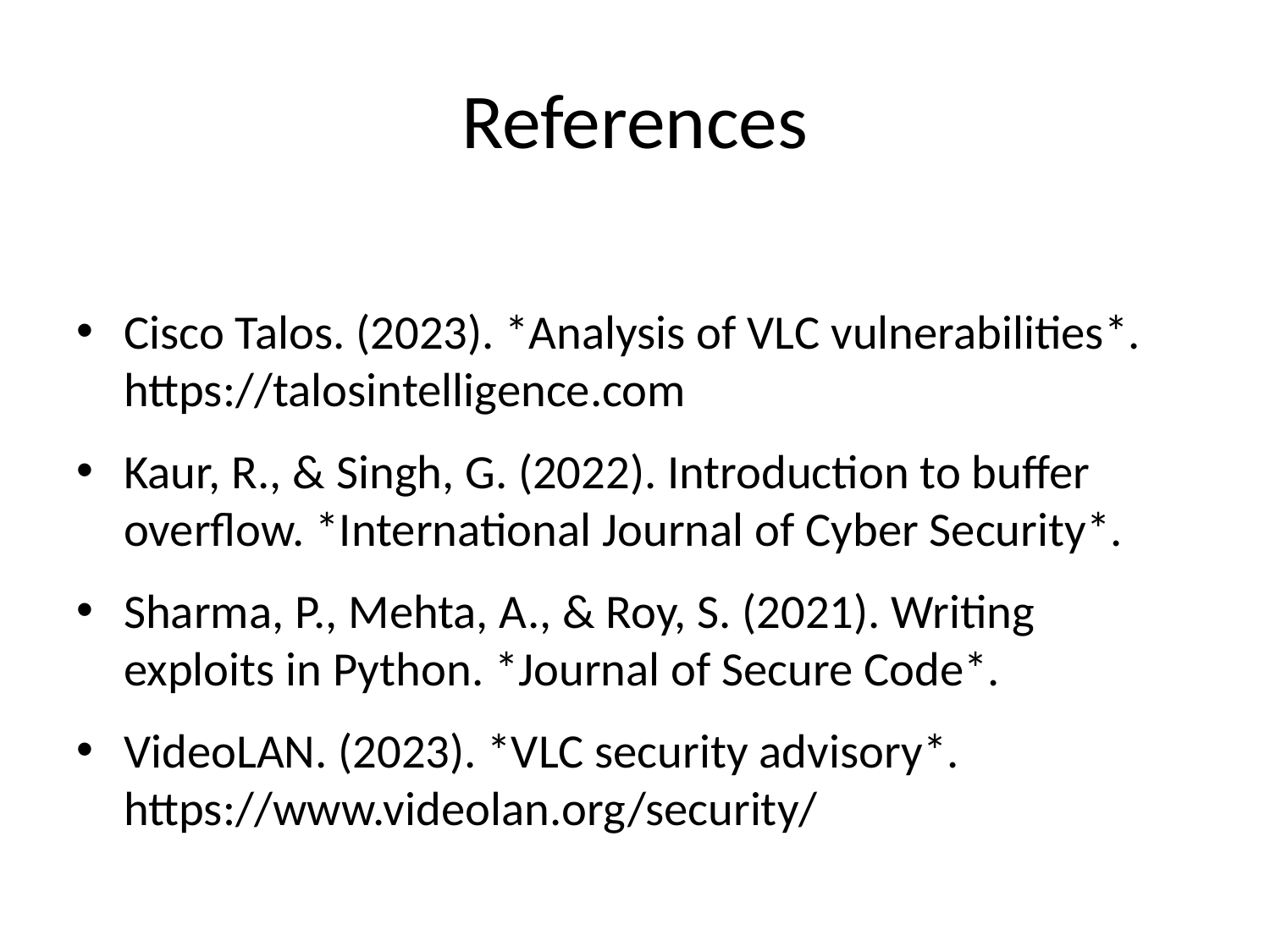

# References

Cisco Talos. (2023). *Analysis of VLC vulnerabilities*. https://talosintelligence.com
Kaur, R., & Singh, G. (2022). Introduction to buffer overflow. *International Journal of Cyber Security*.
Sharma, P., Mehta, A., & Roy, S. (2021). Writing exploits in Python. *Journal of Secure Code*.
VideoLAN. (2023). *VLC security advisory*. https://www.videolan.org/security/